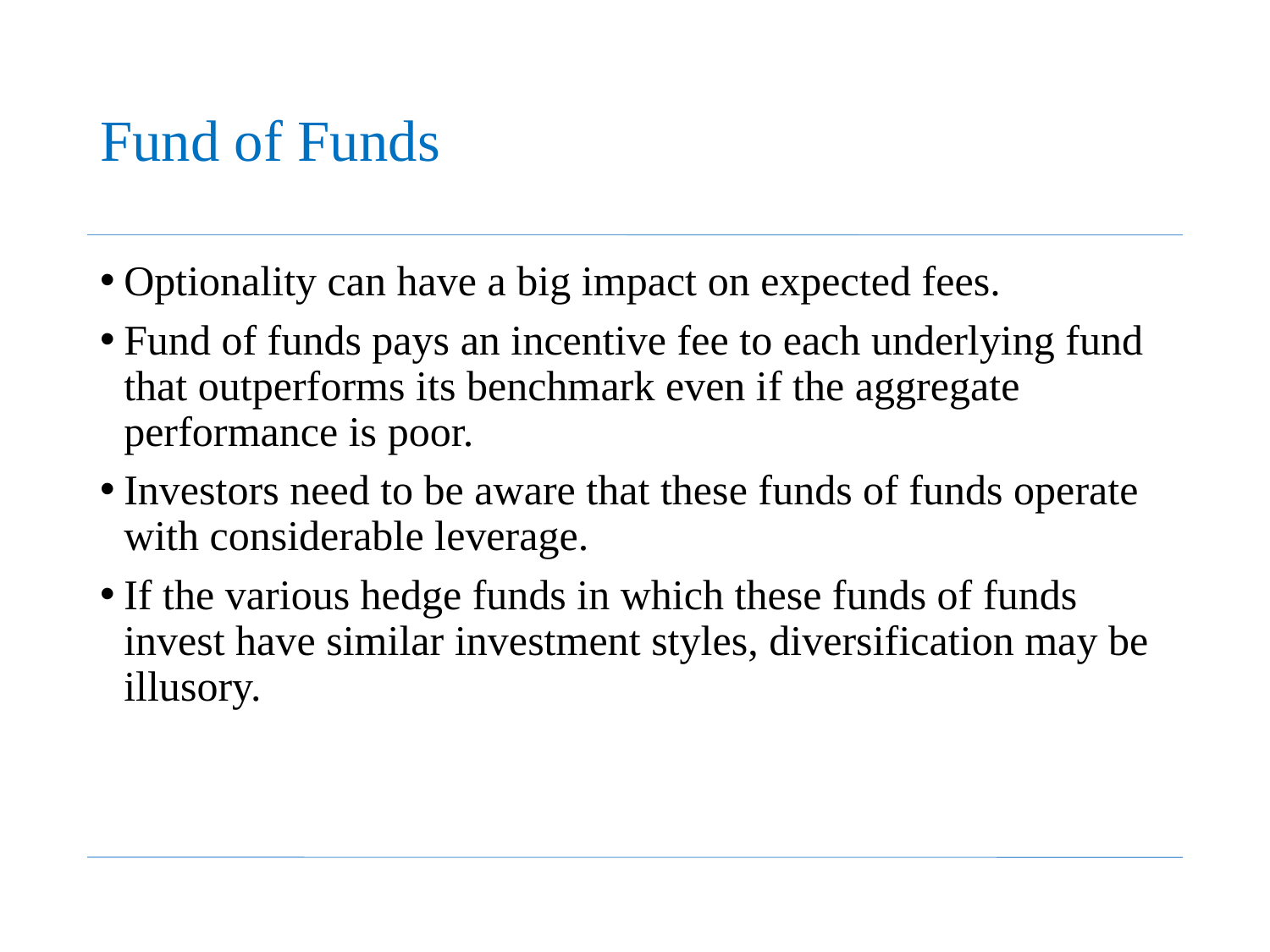

# Fund of Funds
Optionality can have a big impact on expected fees.
Fund of funds pays an incentive fee to each underlying fund that outperforms its benchmark even if the aggregate performance is poor.
Investors need to be aware that these funds of funds operate with considerable leverage.
If the various hedge funds in which these funds of funds invest have similar investment styles, diversification may be illusory.